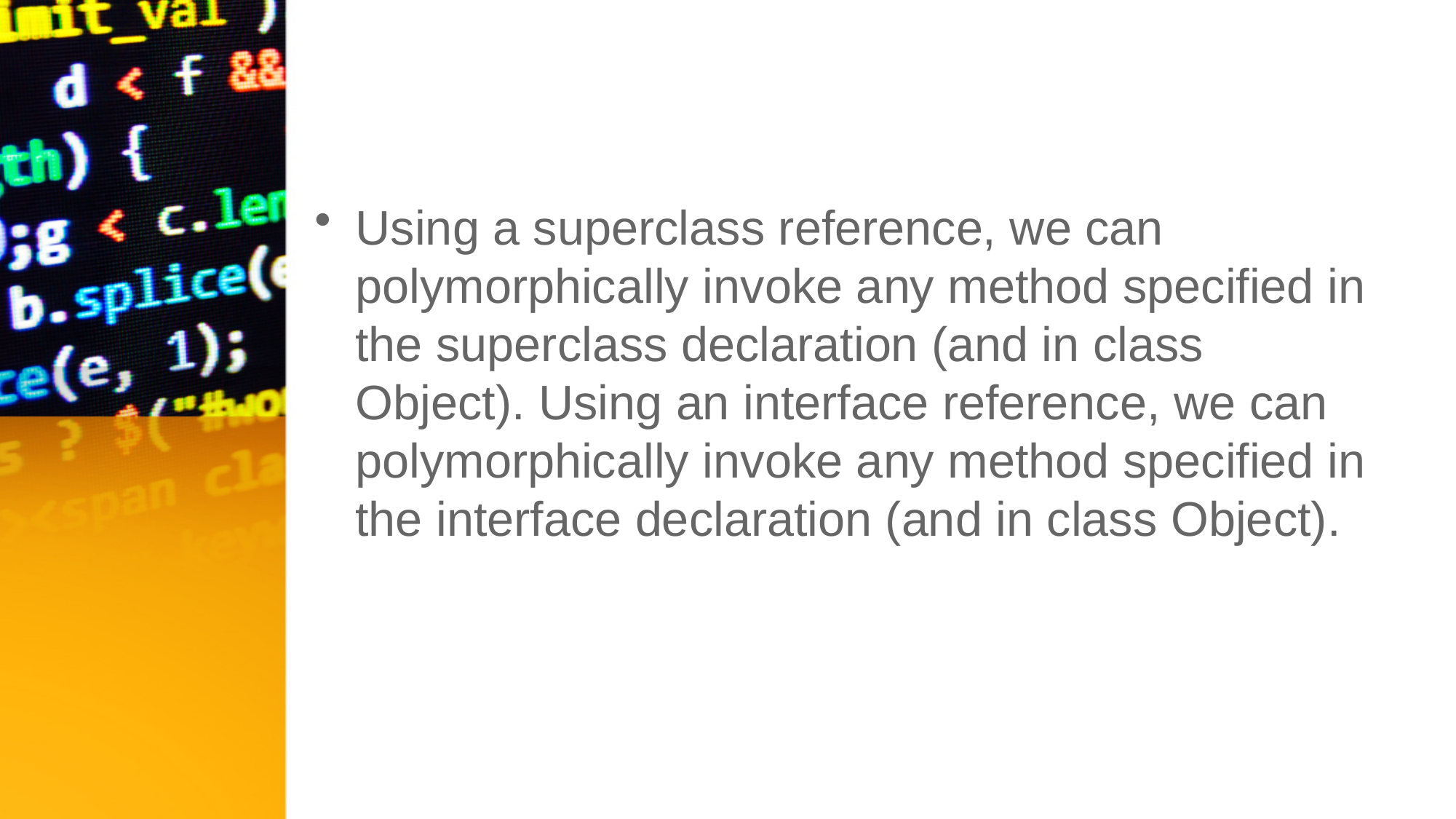

#
Using a superclass reference, we can polymorphically invoke any method specified in the superclass declaration (and in class Object). Using an interface reference, we can polymorphically invoke any method specified in the interface declaration (and in class Object).